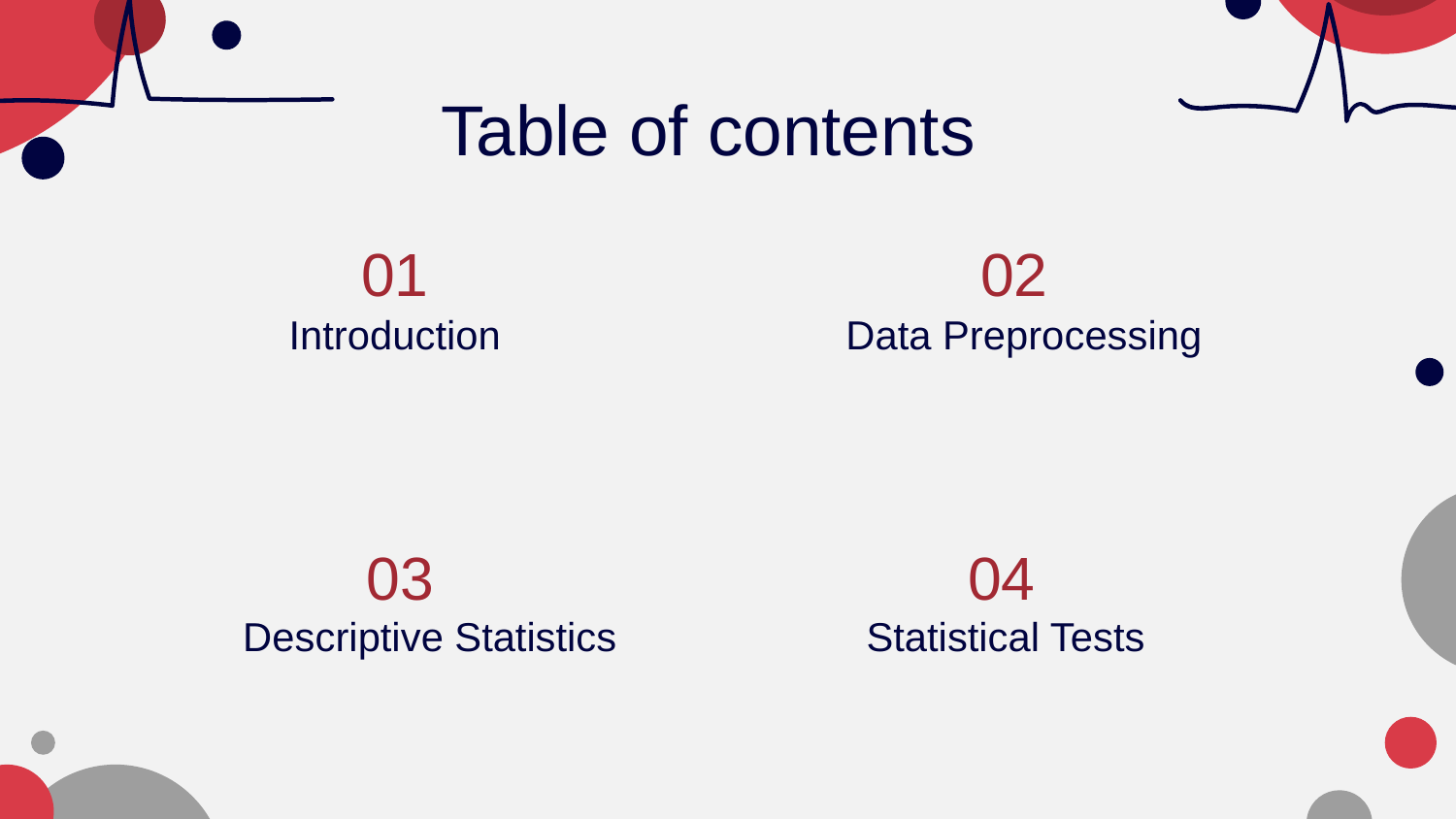

Table of contents
01
02
# Introduction
Data Preprocessing
03
04
Descriptive Statistics
Statistical Tests